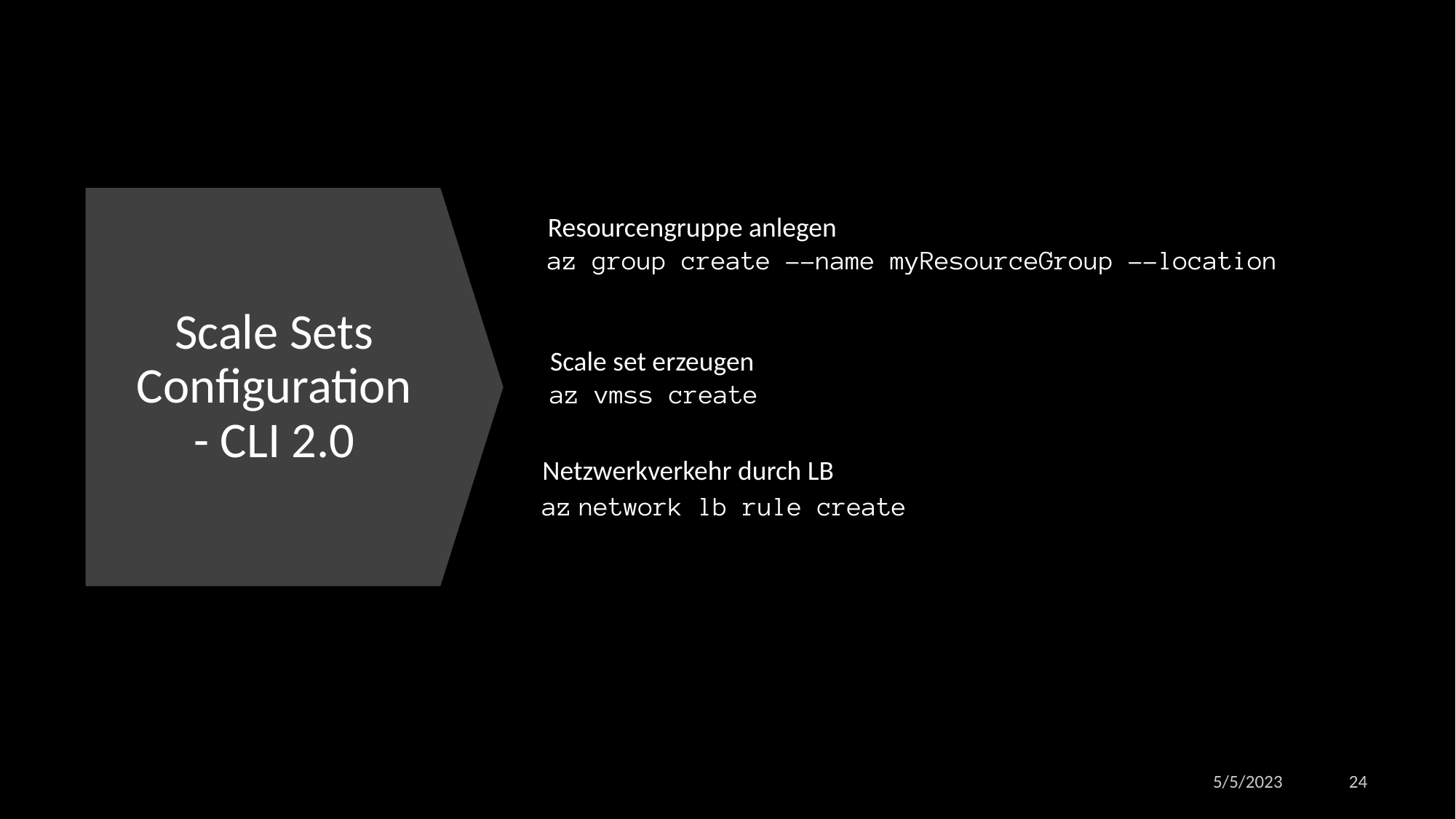

Resourcengruppe anlegen
az group create --name myResourceGroup --location
# Scale Sets Configuration - CLI 2.0
Scale set erzeugen
az vmss create
Netzwerkverkehr durch LB
az network lb rule create
5/5/2023
24